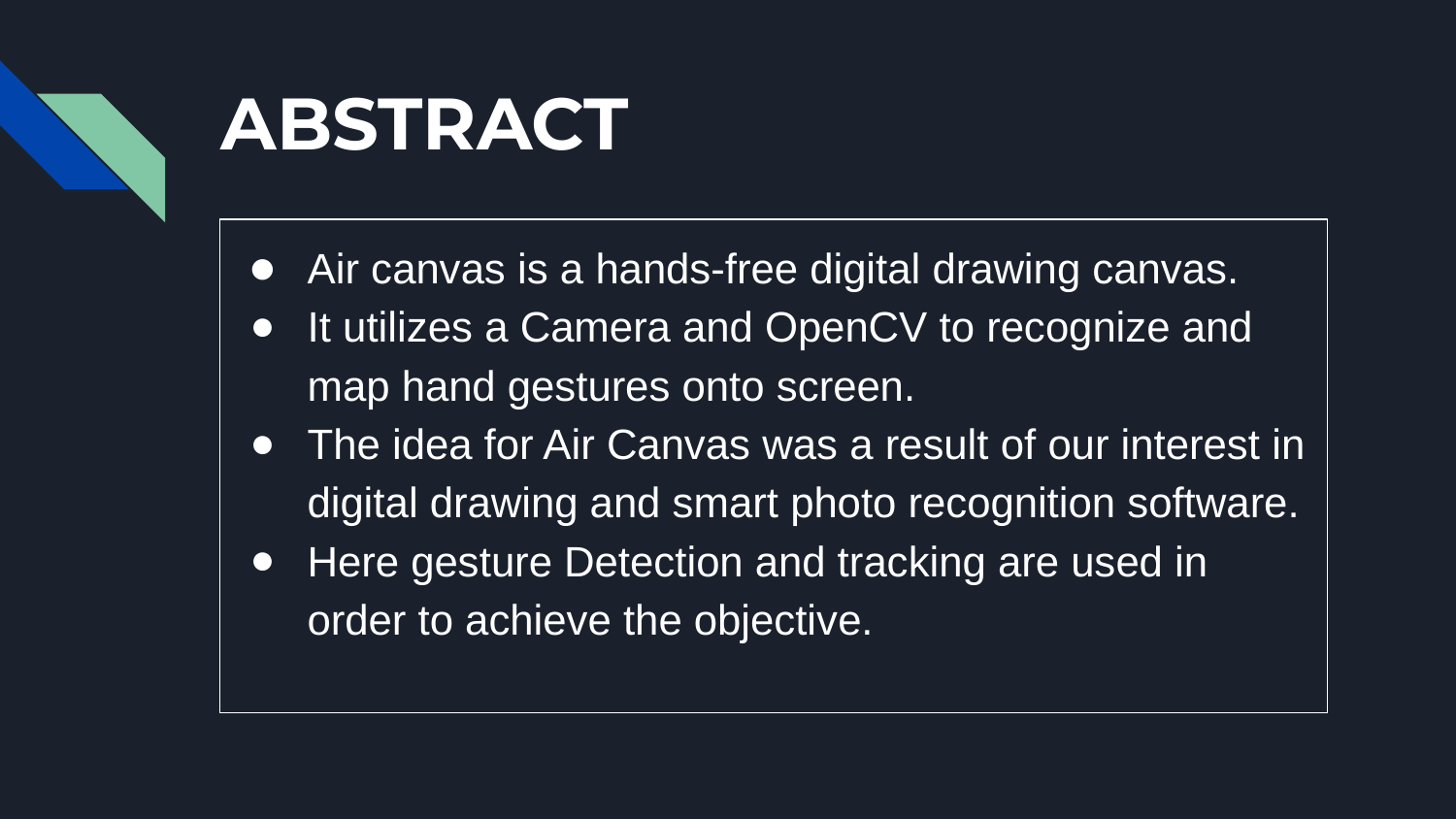

# ABSTRACT
Air canvas is a hands-free digital drawing canvas.
It utilizes a Camera and OpenCV to recognize and map hand gestures onto screen.
The idea for Air Canvas was a result of our interest in digital drawing and smart photo recognition software.
Here gesture Detection and tracking are used in order to achieve the objective.